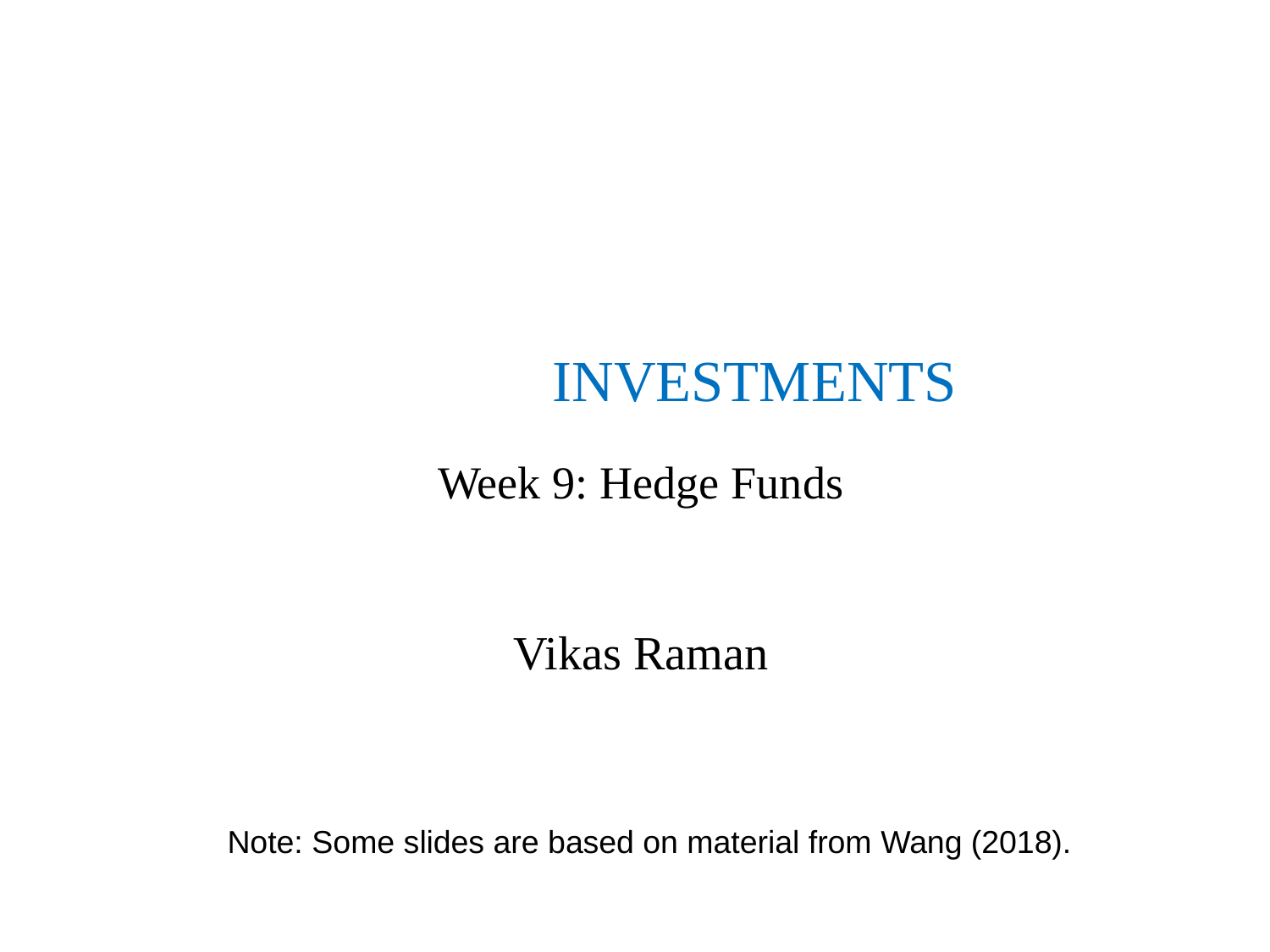

# INVESTMENTS
Week 9: Hedge Funds

Vikas Raman

Note: Some slides are based on material from Wang (2018).